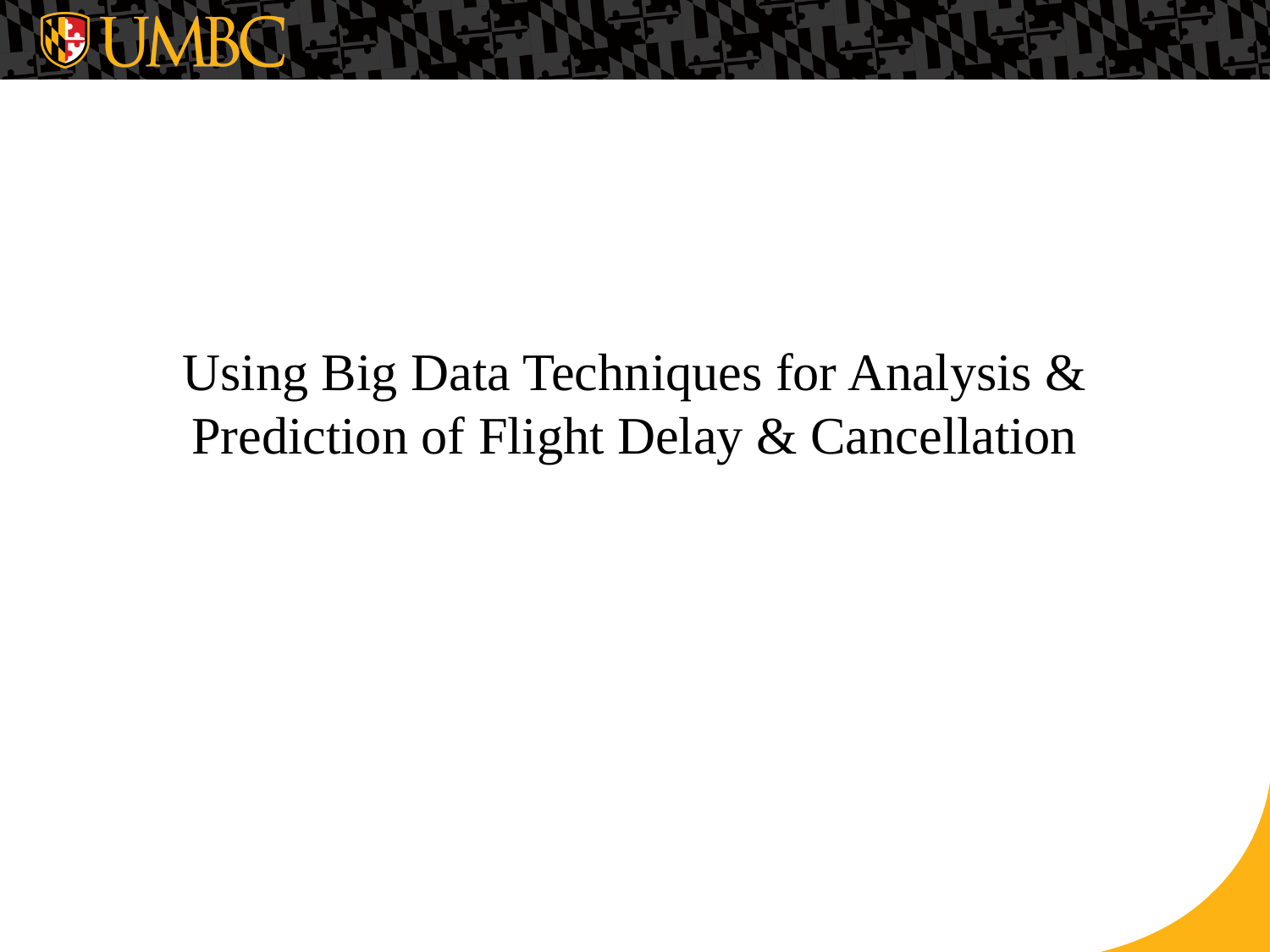

# Using Big Data Techniques for Analysis & Prediction of Flight Delay & Cancellation